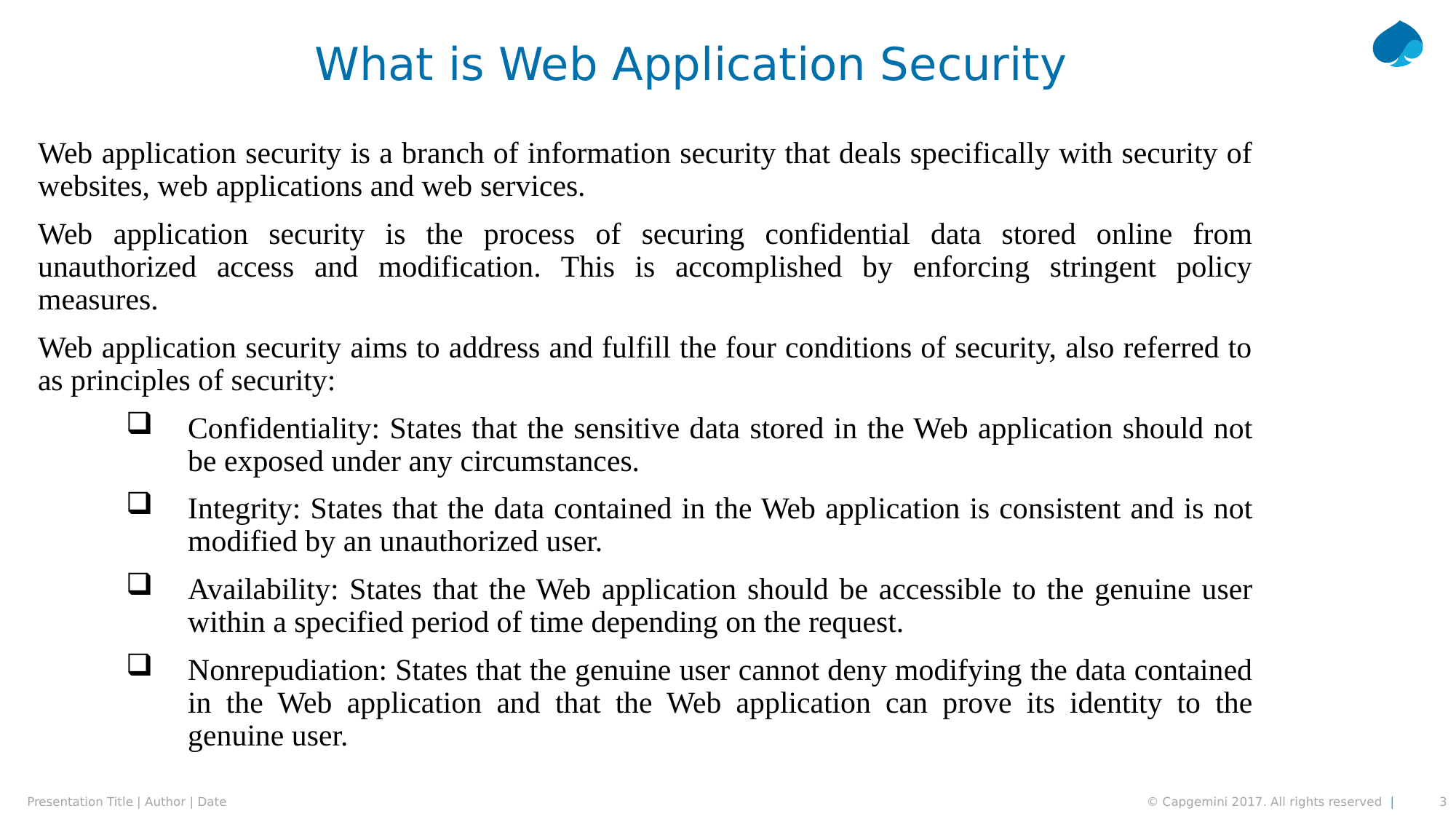

# What is Web Application Security
Web application security is a branch of information security that deals specifically with security of websites, web applications and web services.
Web application security is the process of securing confidential data stored online from unauthorized access and modification. This is accomplished by enforcing stringent policy measures.
Web application security aims to address and fulfill the four conditions of security, also referred to as principles of security:
Confidentiality: States that the sensitive data stored in the Web application should not be exposed under any circumstances.
Integrity: States that the data contained in the Web application is consistent and is not modified by an unauthorized user.
Availability: States that the Web application should be accessible to the genuine user within a specified period of time depending on the request.
Nonrepudiation: States that the genuine user cannot deny modifying the data contained in the Web application and that the Web application can prove its identity to the genuine user.